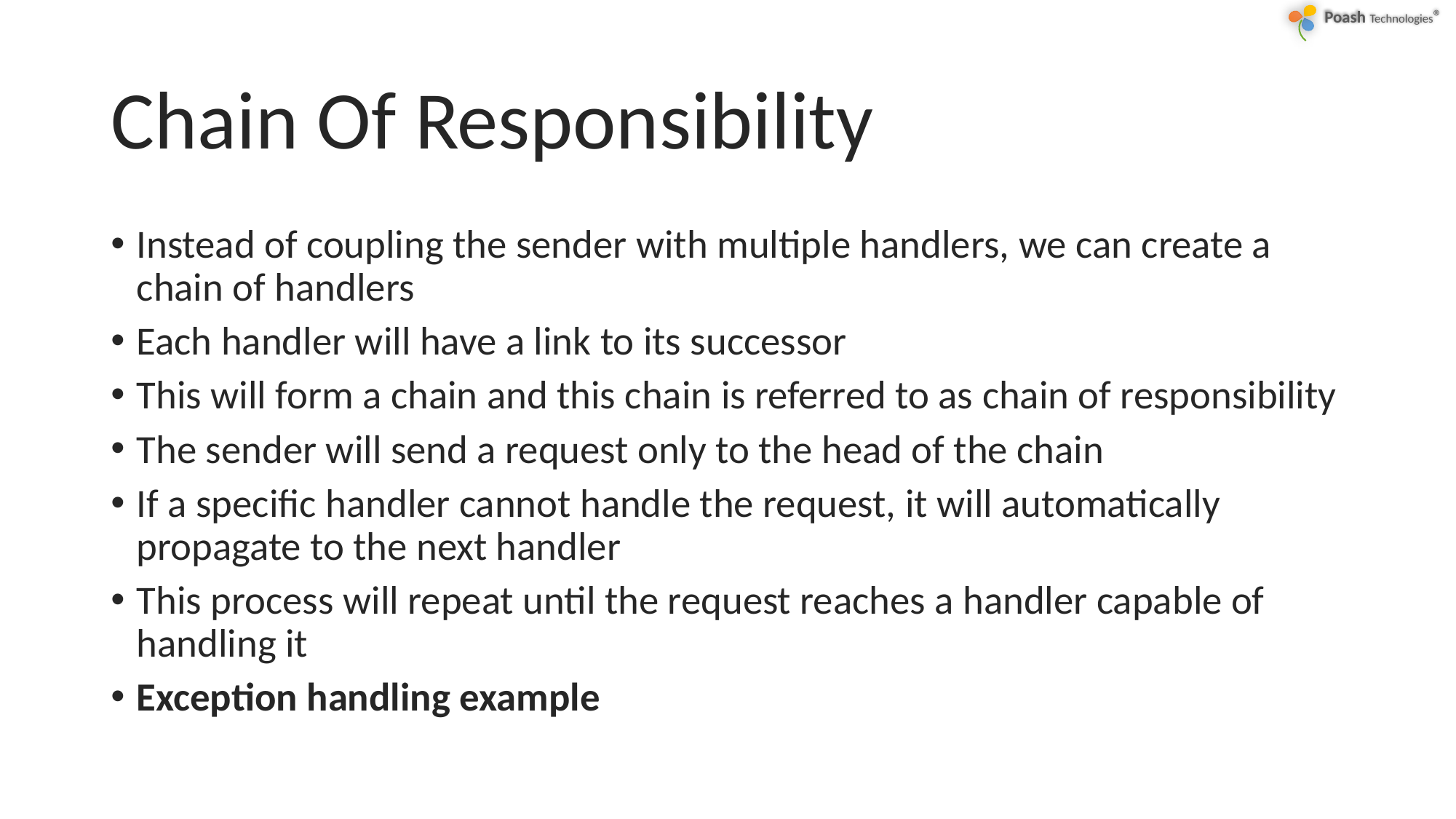

# Chain Of Responsibility
Instead of coupling the sender with multiple handlers, we can create a chain of handlers
Each handler will have a link to its successor
This will form a chain and this chain is referred to as chain of responsibility
The sender will send a request only to the head of the chain
If a specific handler cannot handle the request, it will automatically propagate to the next handler
This process will repeat until the request reaches a handler capable of handling it
Exception handling example